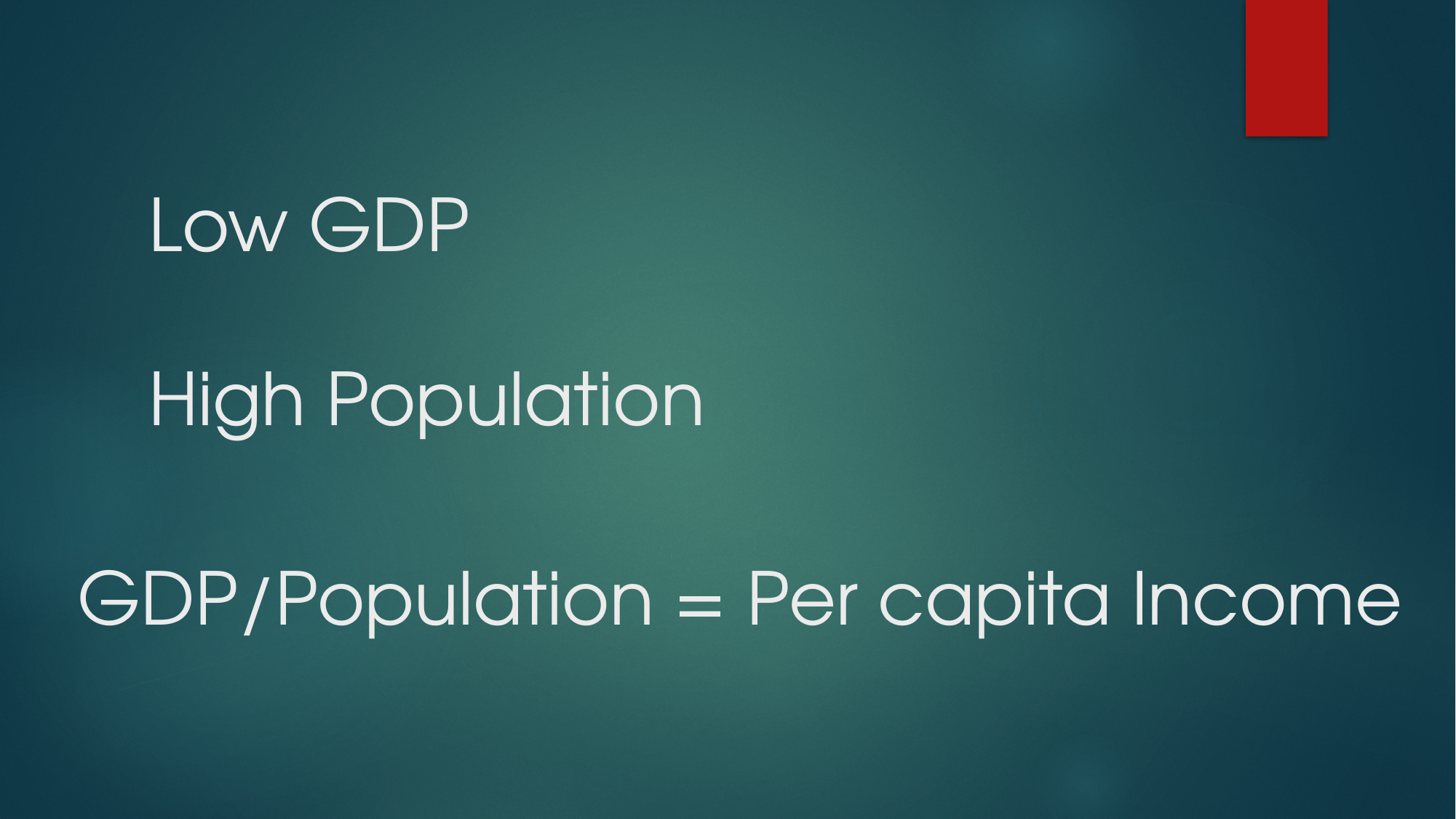

# Low GDP High Population
GDP/Population = Per capita Income